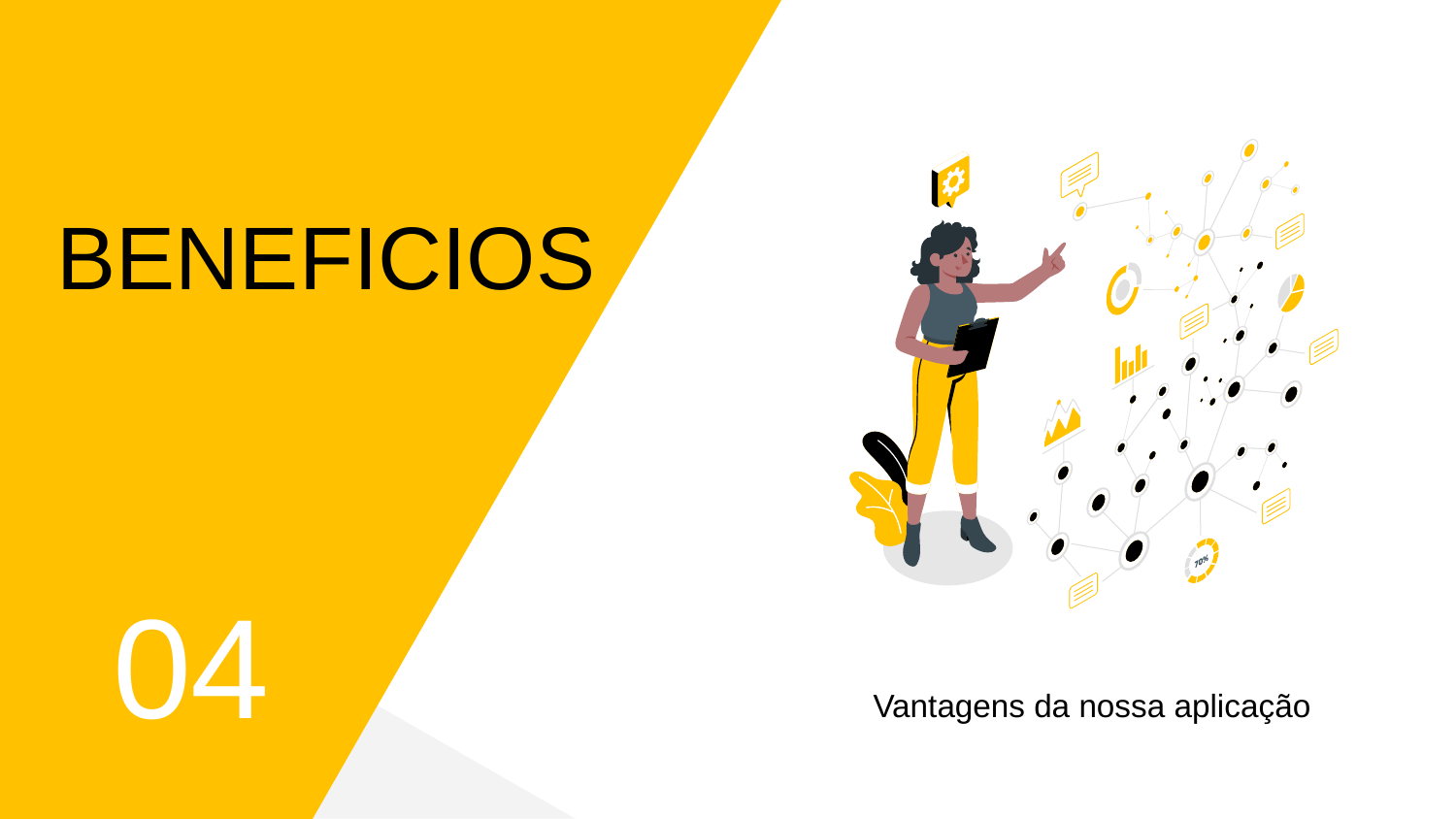

# BENEFICIOS
04
Vantagens da nossa aplicação